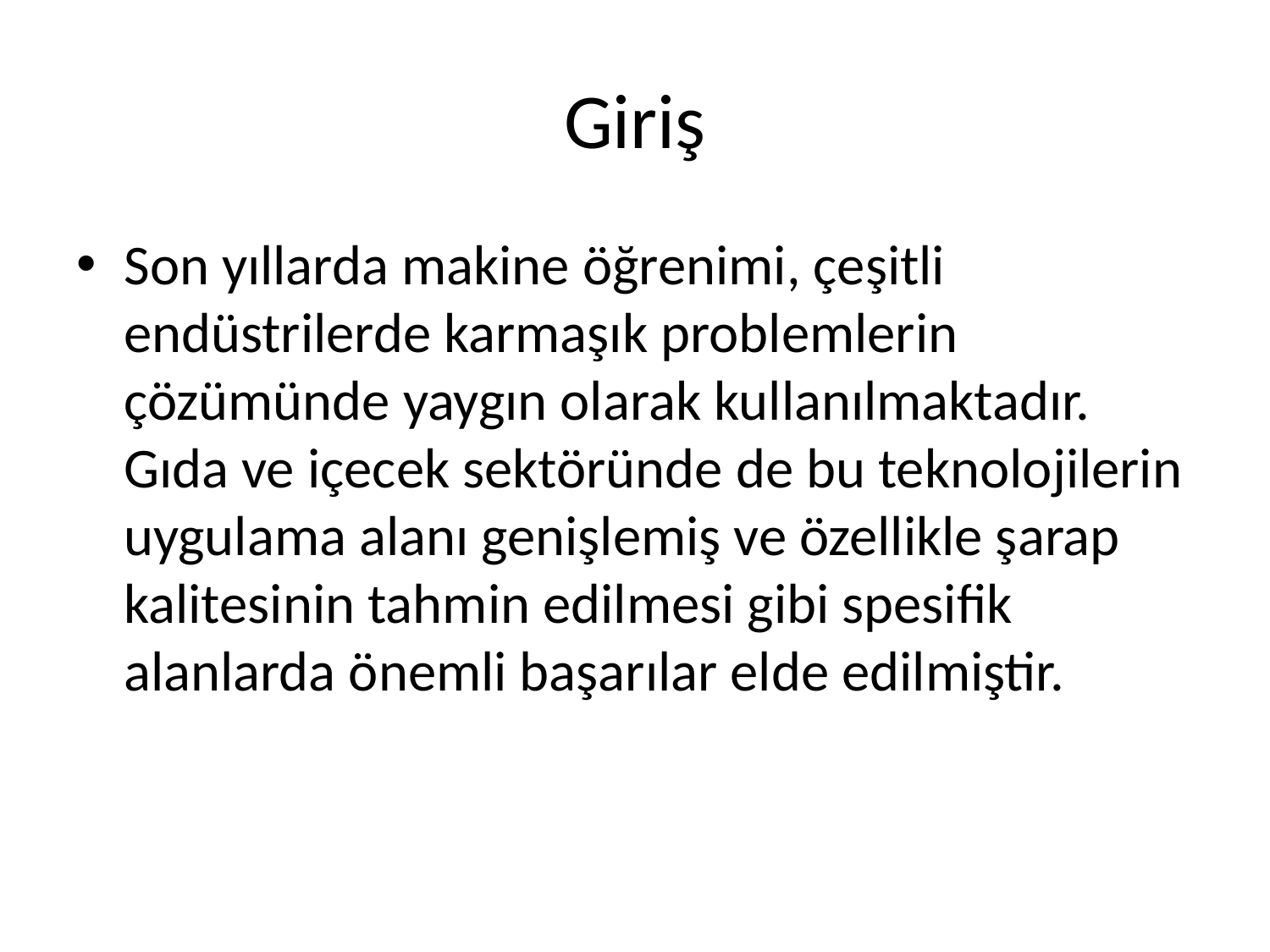

# Giriş
Son yıllarda makine öğrenimi, çeşitli endüstrilerde karmaşık problemlerin çözümünde yaygın olarak kullanılmaktadır. Gıda ve içecek sektöründe de bu teknolojilerin uygulama alanı genişlemiş ve özellikle şarap kalitesinin tahmin edilmesi gibi spesifik alanlarda önemli başarılar elde edilmiştir.